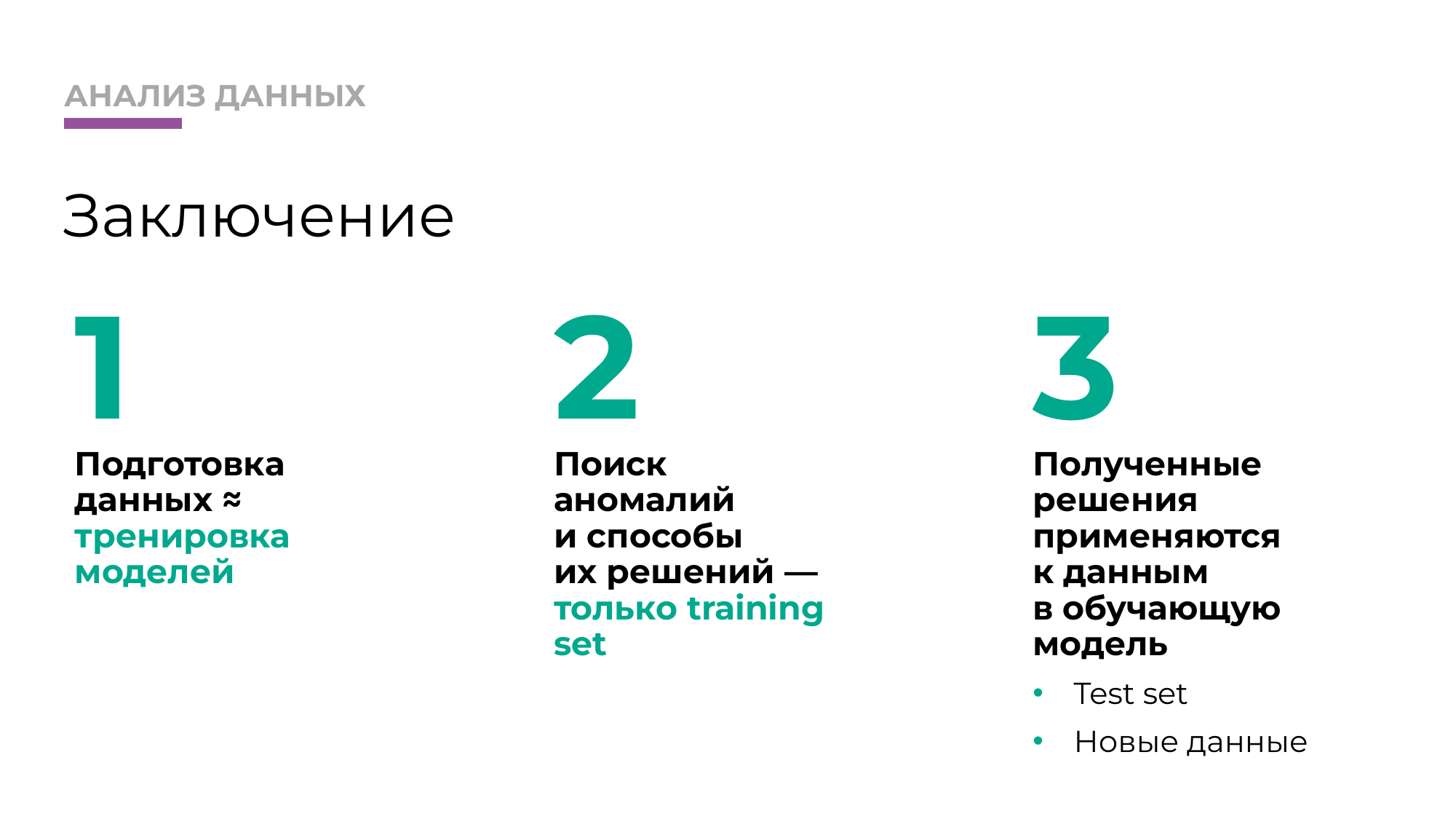

АНАЛИЗ ДАННЫХ
# Заключение
1
2
3
Подготовка данных ≈ тренировка моделей
Поиск аномалий
и способы
их решений —
только training set
Полученные решения применяются
к данным
в обучающую модель
Test set
Новые данные